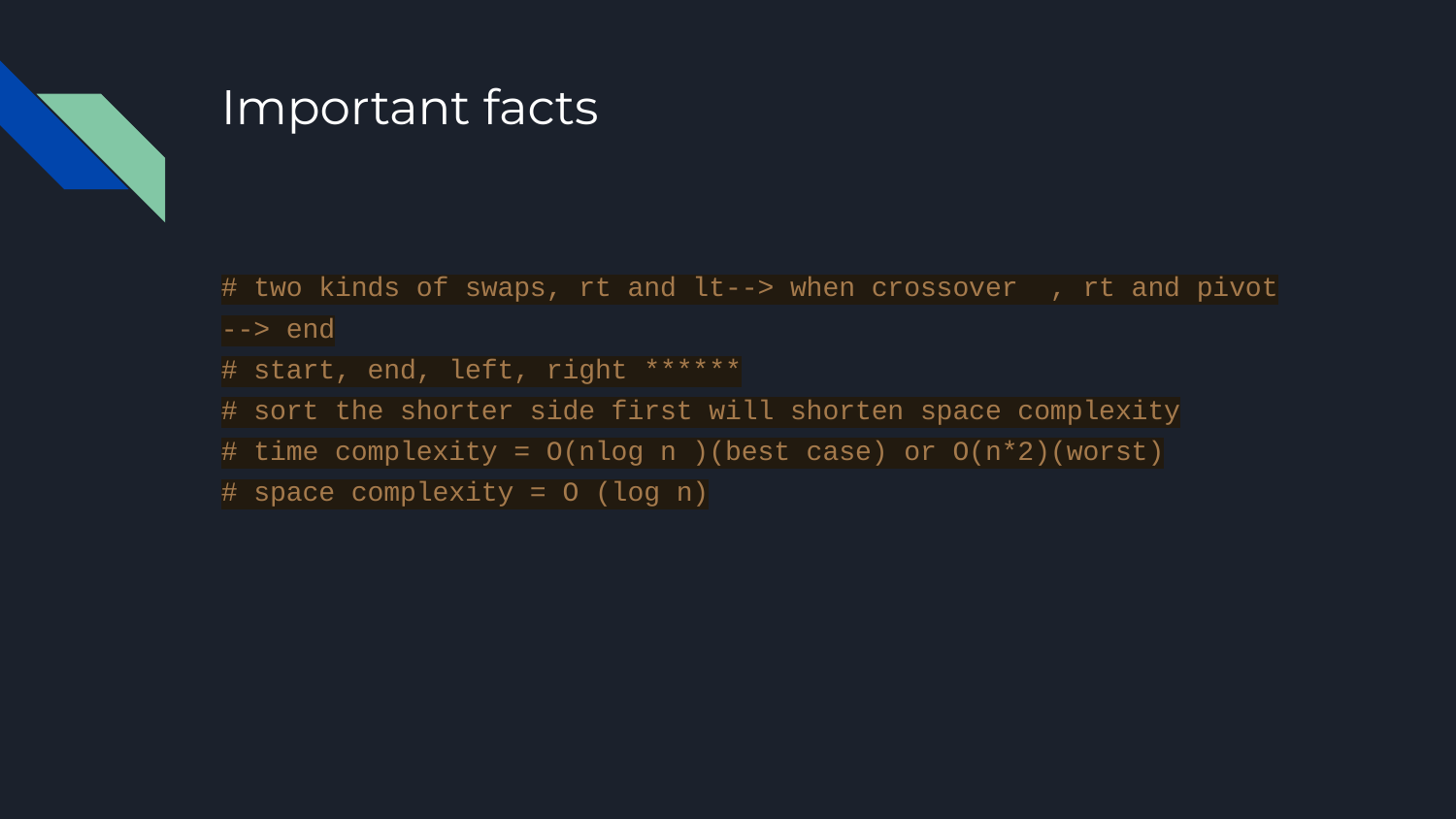

# Important facts
# two kinds of swaps, rt and lt--> when crossover  , rt and pivot --> end
# start, end, left, right ******
# sort the shorter side first will shorten space complexity
# time complexity = O(nlog n )(best case) or O(n*2)(worst)
# space complexity = O (log n)